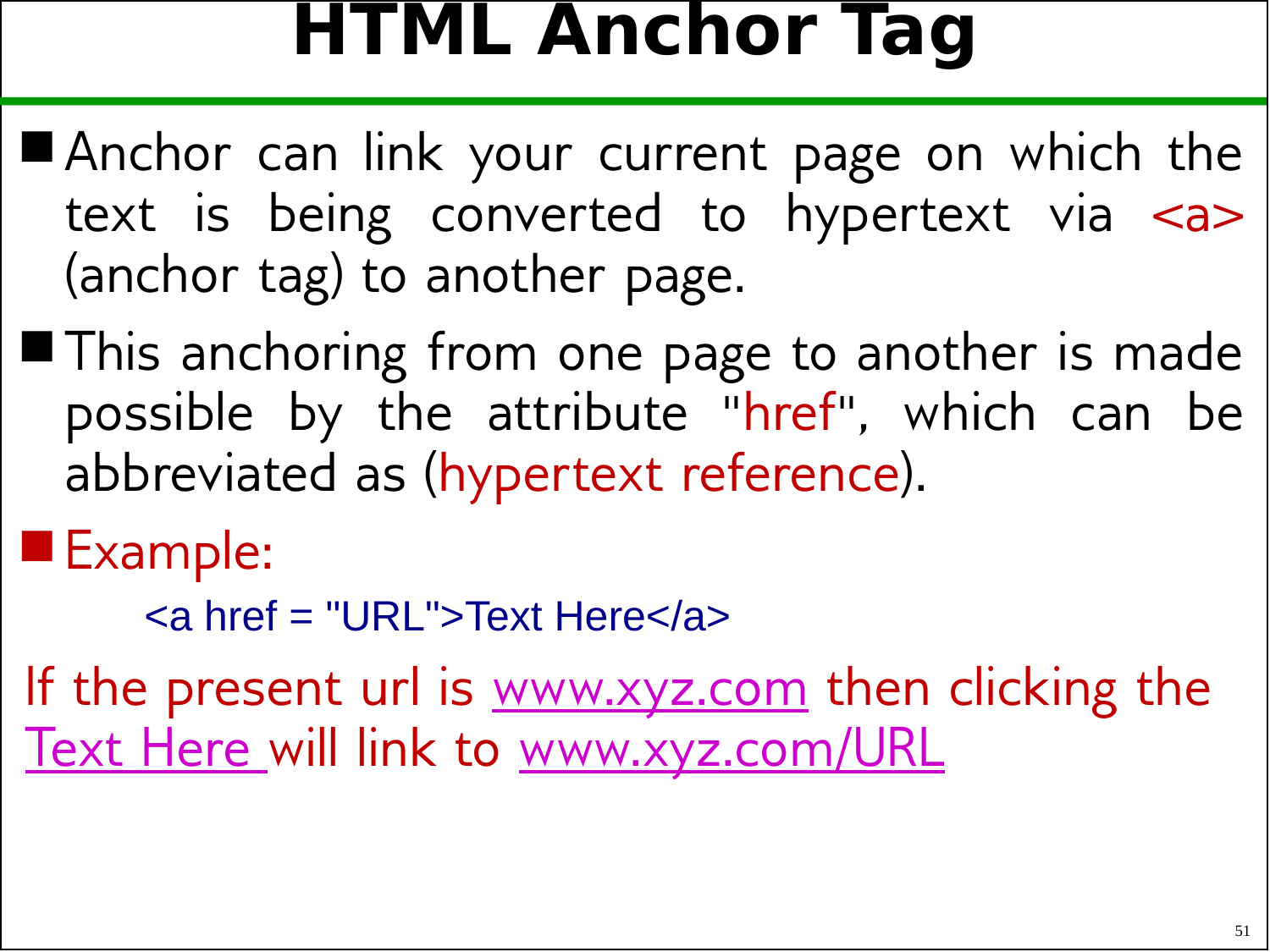

# HTML Anchor Tag
Anchor can link your current page on which the text is being converted to hypertext via <a> (anchor tag) to another page.
This anchoring from one page to another is made possible by the attribute "href", which can be abbreviated as (hypertext reference).
Example:
<a href = "URL">Text Here</a>
If the present url is www.xyz.com then clicking the Text Here will link to www.xyz.com/URL
51